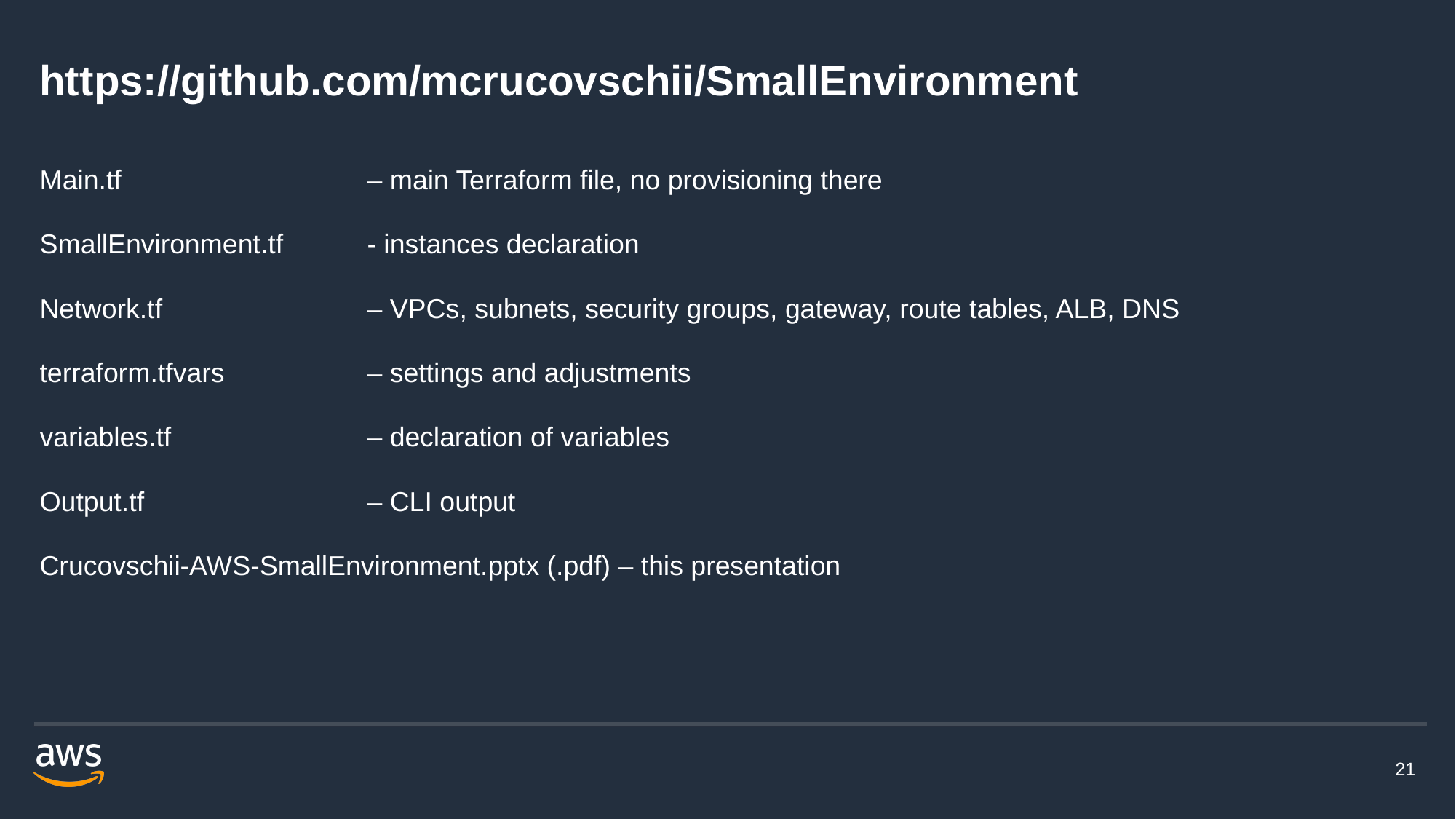

# https://github.com/mcrucovschii/SmallEnvironment
Main.tf 			– main Terraform file, no provisioning there
SmallEnvironment.tf	- instances declaration
Network.tf 		– VPCs, subnets, security groups, gateway, route tables, ALB, DNS
terraform.tfvars 		– settings and adjustments
variables.tf 		– declaration of variables
Output.tf 		– CLI output
Crucovschii-AWS-SmallEnvironment.pptx (.pdf) – this presentation

21